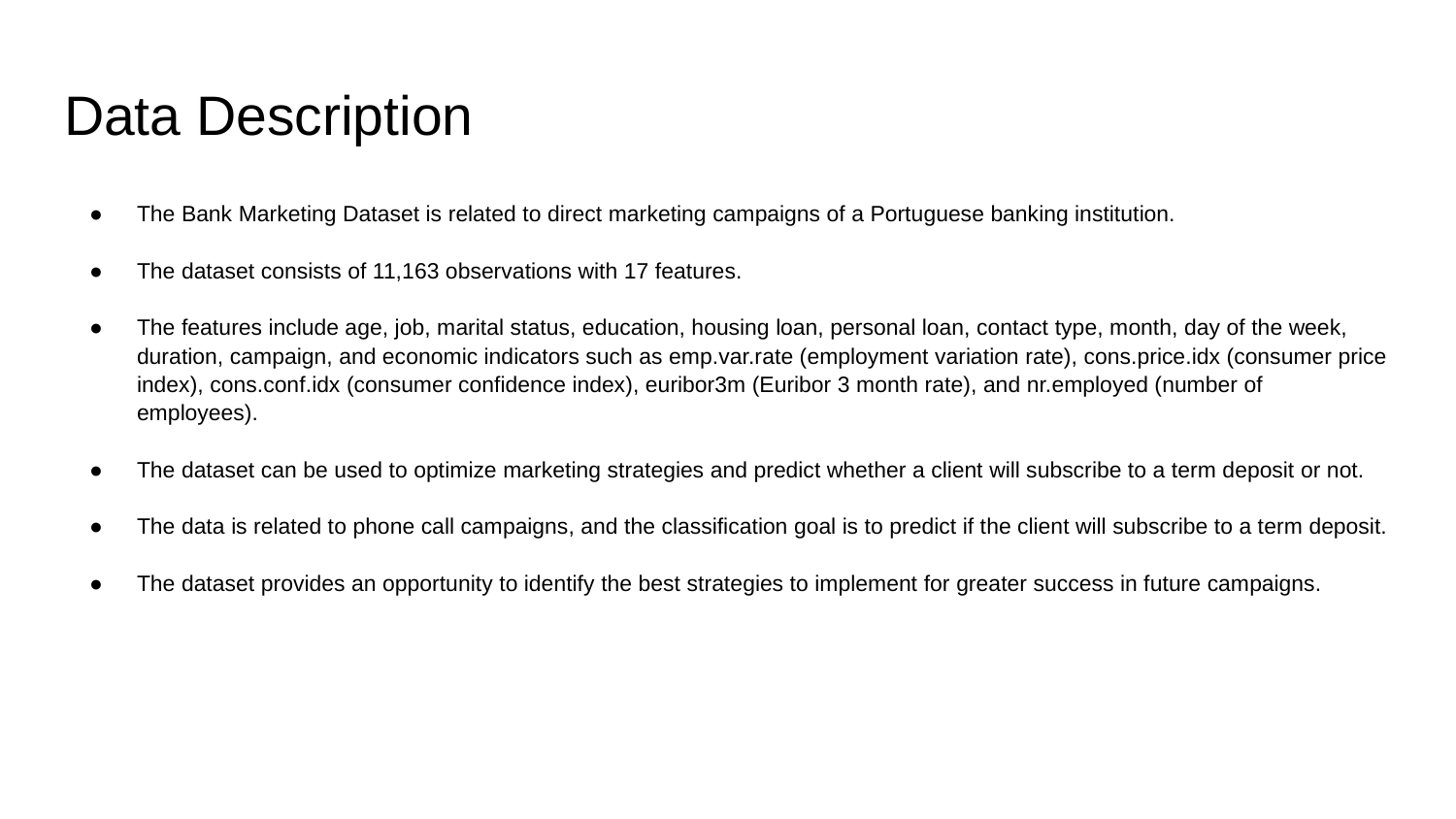

# Data Description
The Bank Marketing Dataset is related to direct marketing campaigns of a Portuguese banking institution.

The dataset consists of 11,163 observations with 17 features.

The features include age, job, marital status, education, housing loan, personal loan, contact type, month, day of the week, duration, campaign, and economic indicators such as emp.var.rate (employment variation rate), cons.price.idx (consumer price index), cons.conf.idx (consumer confidence index), euribor3m (Euribor 3 month rate), and nr.employed (number of employees).

The dataset can be used to optimize marketing strategies and predict whether a client will subscribe to a term deposit or not.

The data is related to phone call campaigns, and the classification goal is to predict if the client will subscribe to a term deposit.

The dataset provides an opportunity to identify the best strategies to implement for greater success in future campaigns.